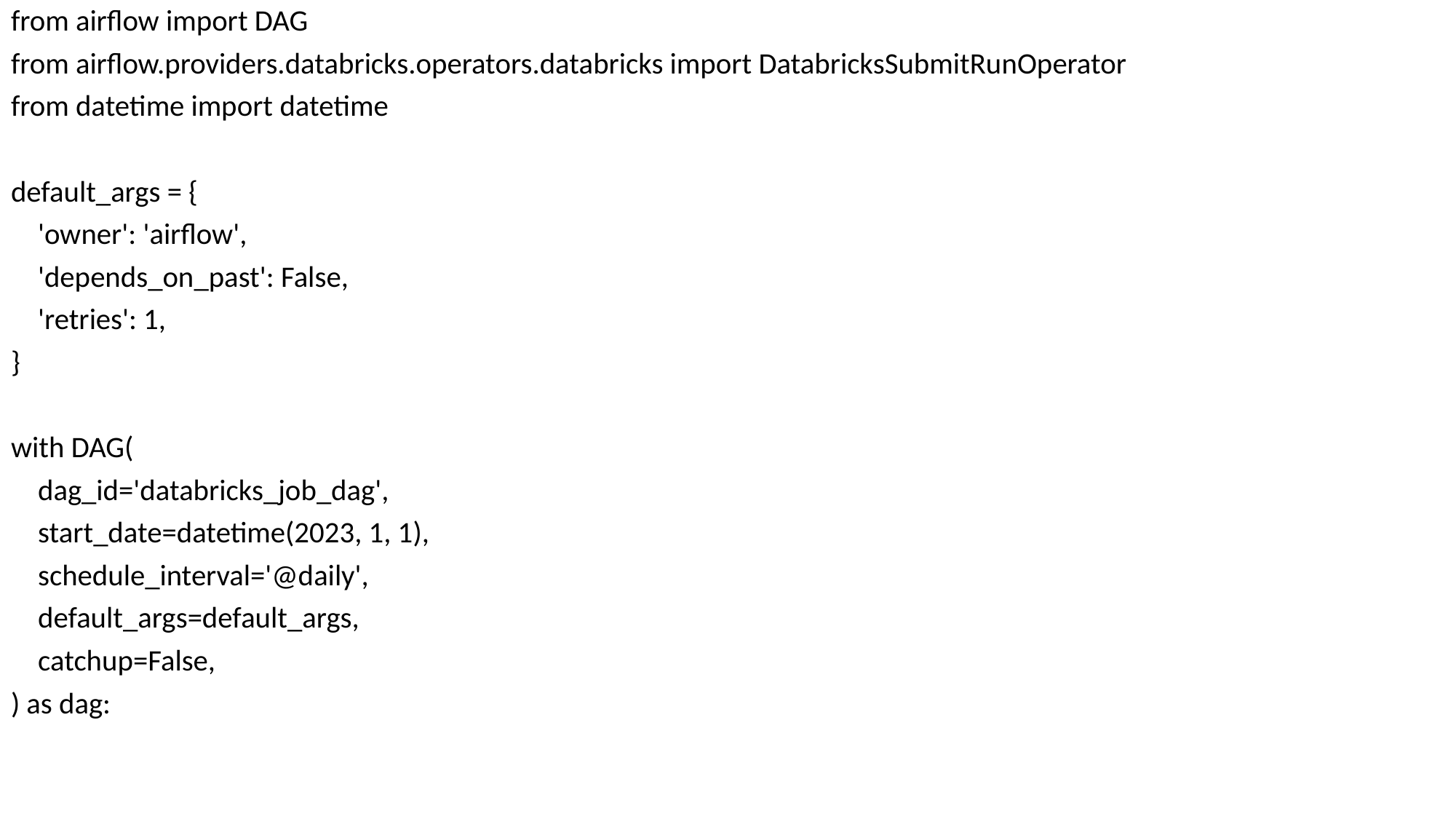

from airflow import DAG
from airflow.providers.databricks.operators.databricks import DatabricksSubmitRunOperator
from datetime import datetime

default_args = {
    'owner': 'airflow',
    'depends_on_past': False,
    'retries': 1,
}

with DAG(
    dag_id='databricks_job_dag',
    start_date=datetime(2023, 1, 1),
    schedule_interval='@daily',
    default_args=default_args,
    catchup=False,
) as dag: